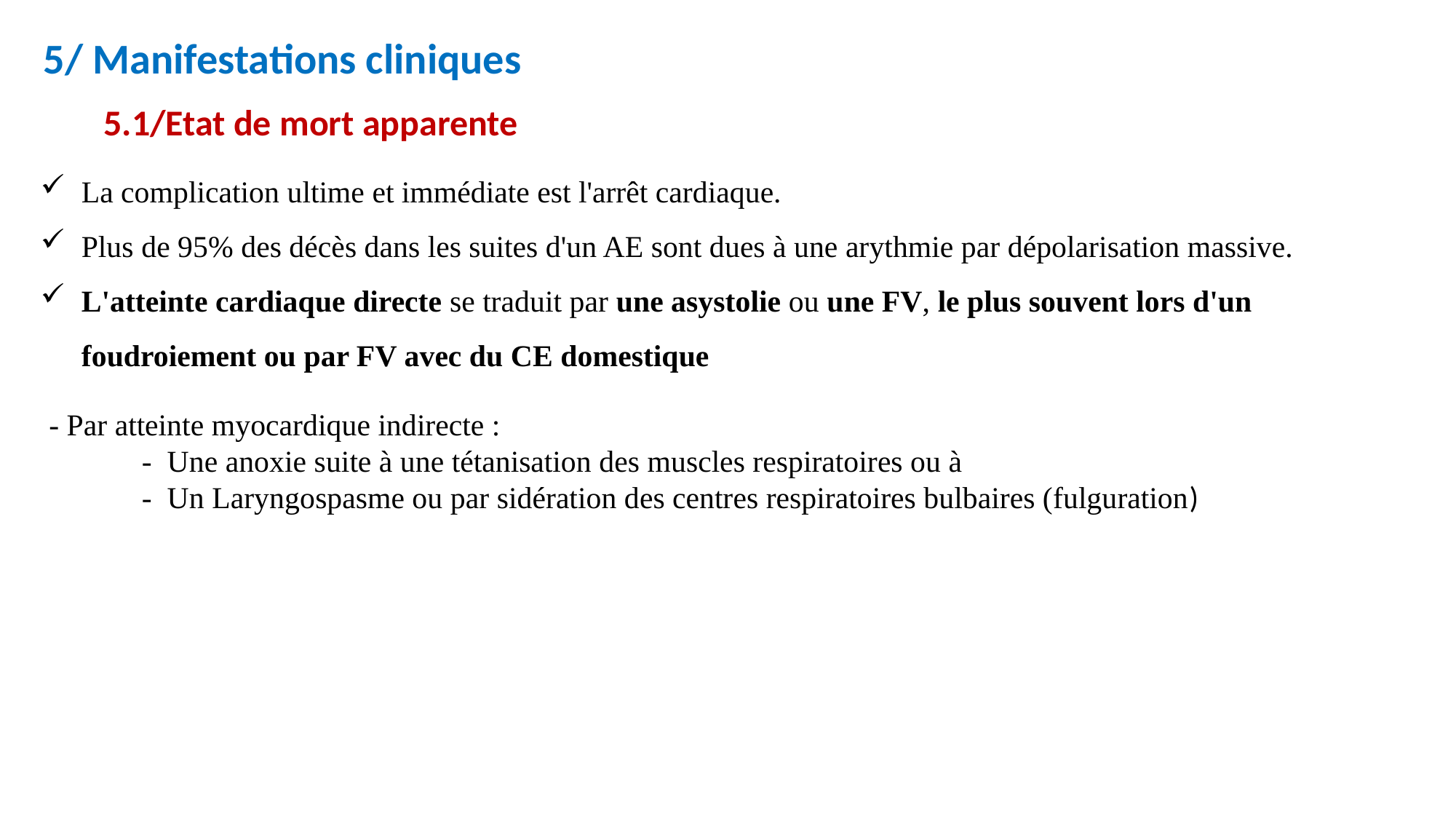

5/ Manifestations cliniques
5.1/Etat de mort apparente
La complication ultime et immédiate est l'arrêt cardiaque.
Plus de 95% des décès dans les suites d'un AE sont dues à une arythmie par dépolarisation massive.
L'atteinte cardiaque directe se traduit par une asystolie ou une FV, le plus souvent lors d'un foudroiement ou par FV avec du CE domestique
- Par atteinte myocardique indirecte :
     -  Une anoxie suite à une tétanisation des muscles respiratoires ou à
     -  Un Laryngospasme ou par sidération des centres respiratoires bulbaires (fulguration)